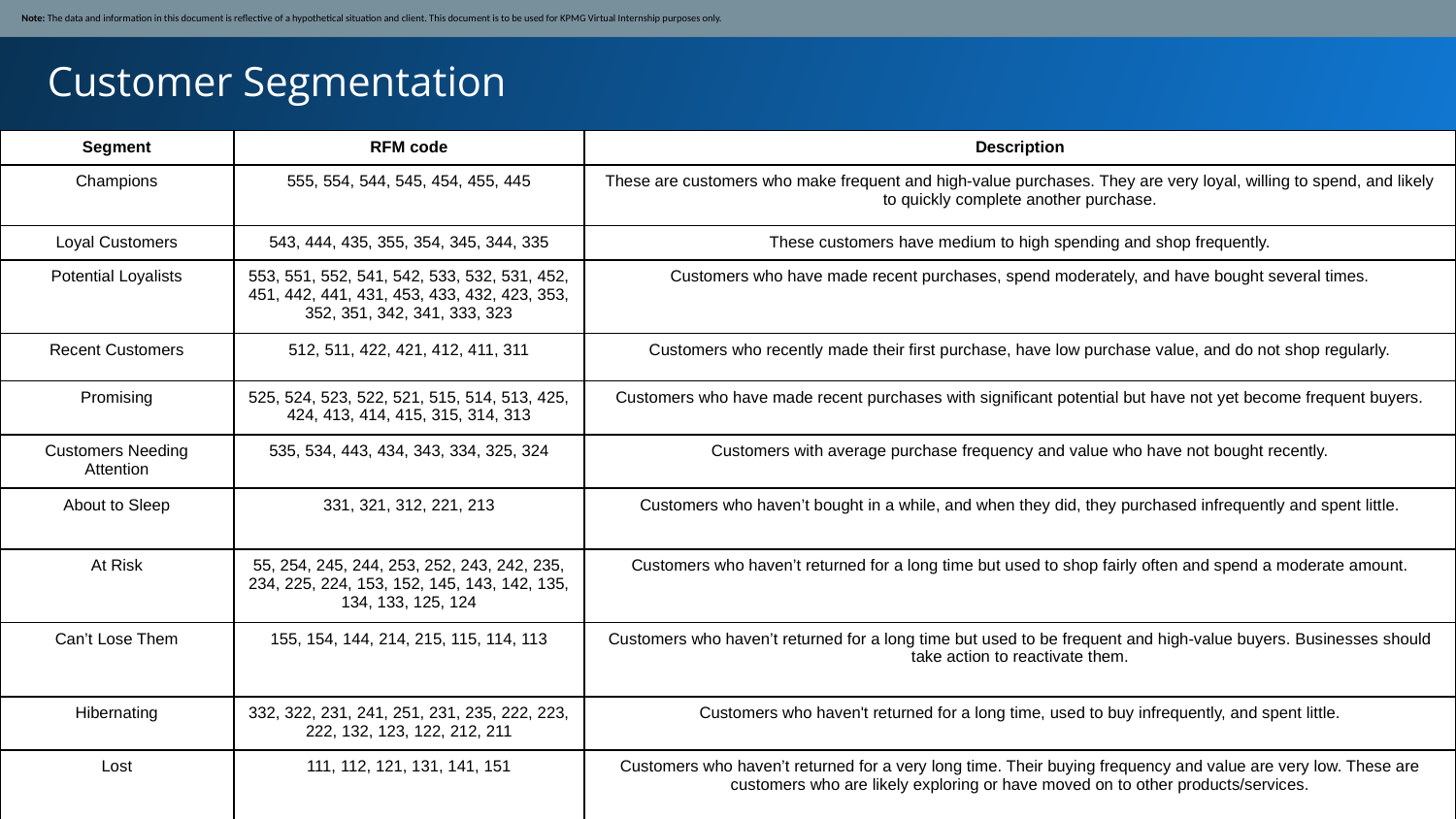

Note: The data and information in this document is reflective of a hypothetical situation and client. This document is to be used for KPMG Virtual Internship purposes only.
Customer Segmentation
| Segment | RFM code | Description |
| --- | --- | --- |
| Champions | 555, 554, 544, 545, 454, 455, 445 | These are customers who make frequent and high-value purchases. They are very loyal, willing to spend, and likely to quickly complete another purchase. |
| Loyal Customers | 543, 444, 435, 355, 354, 345, 344, 335 | These customers have medium to high spending and shop frequently. |
| Potential Loyalists | 553, 551, 552, 541, 542, 533, 532, 531, 452, 451, 442, 441, 431, 453, 433, 432, 423, 353, 352, 351, 342, 341, 333, 323 | Customers who have made recent purchases, spend moderately, and have bought several times. |
| Recent Customers | 512, 511, 422, 421, 412, 411, 311 | Customers who recently made their first purchase, have low purchase value, and do not shop regularly. |
| Promising | 525, 524, 523, 522, 521, 515, 514, 513, 425, 424, 413, 414, 415, 315, 314, 313 | Customers who have made recent purchases with significant potential but have not yet become frequent buyers. |
| Customers Needing Attention | 535, 534, 443, 434, 343, 334, 325, 324 | Customers with average purchase frequency and value who have not bought recently. |
| About to Sleep | 331, 321, 312, 221, 213 | Customers who haven’t bought in a while, and when they did, they purchased infrequently and spent little. |
| At Risk | 55, 254, 245, 244, 253, 252, 243, 242, 235, 234, 225, 224, 153, 152, 145, 143, 142, 135, 134, 133, 125, 124 | Customers who haven’t returned for a long time but used to shop fairly often and spend a moderate amount. |
| Can’t Lose Them | 155, 154, 144, 214, 215, 115, 114, 113 | Customers who haven’t returned for a long time but used to be frequent and high-value buyers. Businesses should take action to reactivate them. |
| Hibernating | 332, 322, 231, 241, 251, 231, 235, 222, 223, 222, 132, 123, 122, 212, 211 | Customers who haven't returned for a long time, used to buy infrequently, and spent little. |
| Lost | 111, 112, 121, 131, 141, 151 | Customers who haven’t returned for a very long time. Their buying frequency and value are very low. These are customers who are likely exploring or have moved on to other products/services. |